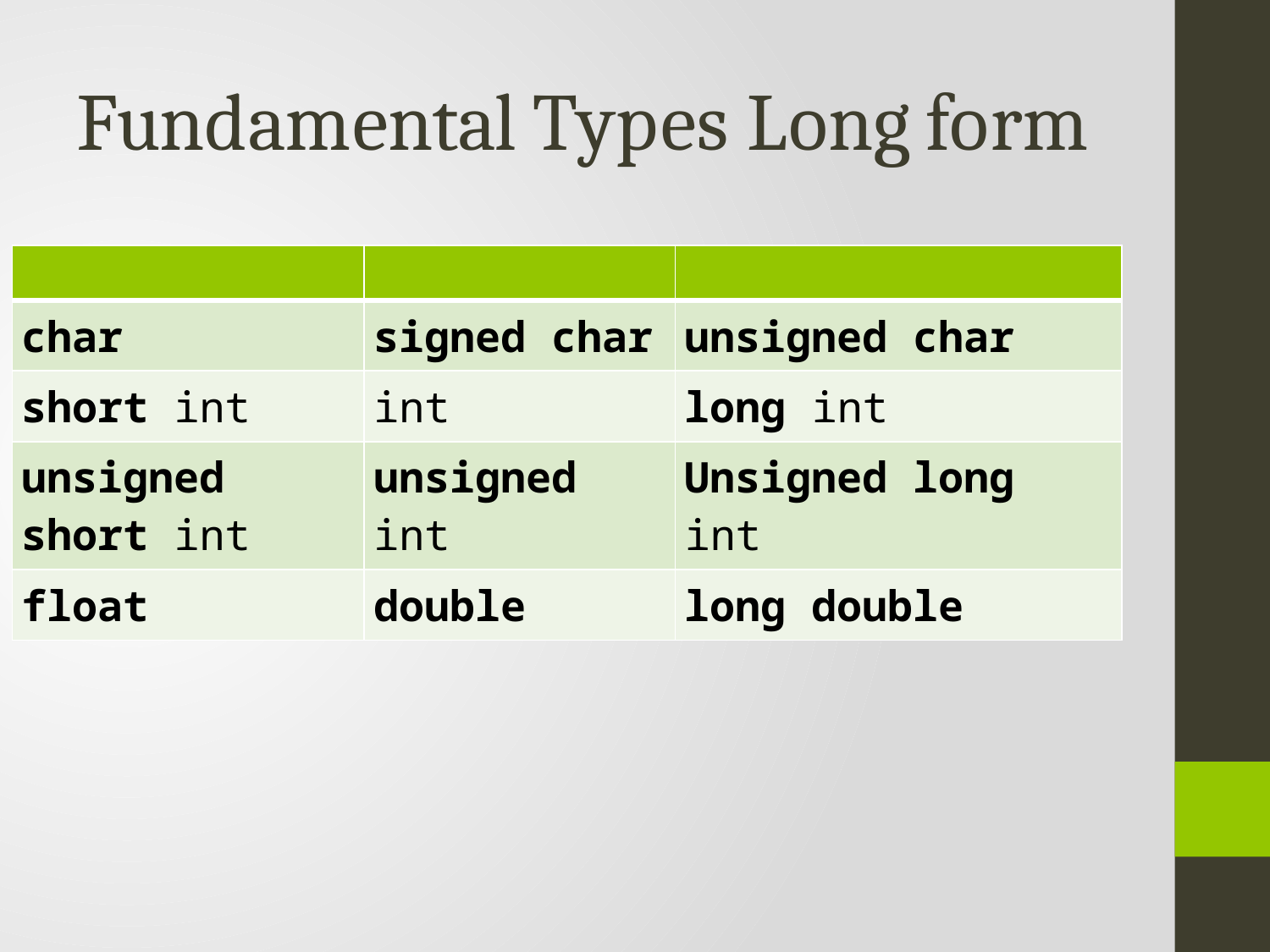

# Fundamental Types Long form
|  |  |  |
| --- | --- | --- |
| char | signed char | unsigned char |
| short int | int | long int |
| unsigned short int | unsigned int | Unsigned long int |
| float | double | long double |